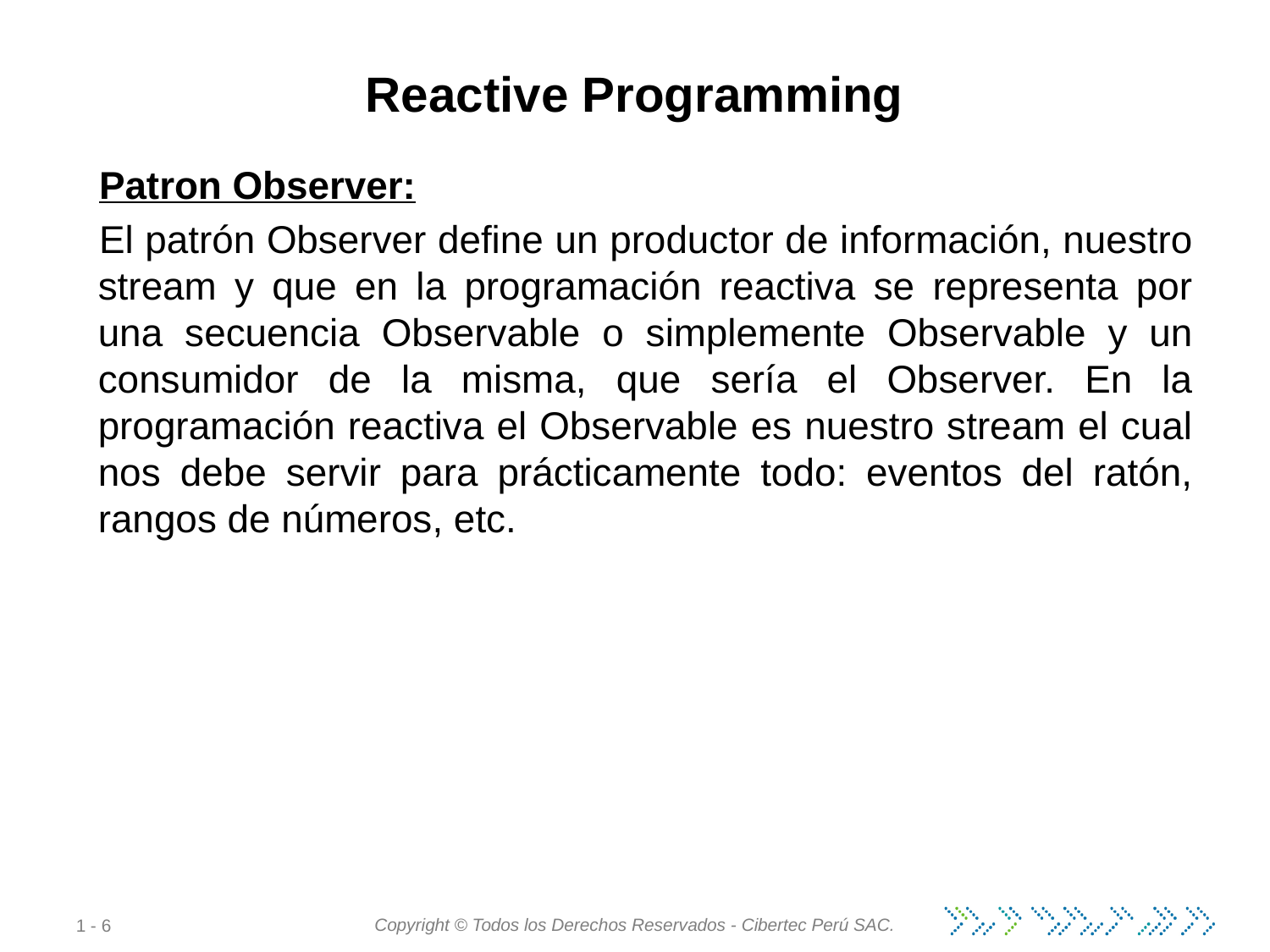

# Reactive Programming
Patron Observer:
El patrón Observer define un productor de información, nuestro stream y que en la programación reactiva se representa por una secuencia Observable o simplemente Observable y un consumidor de la misma, que sería el Observer. En la programación reactiva el Observable es nuestro stream el cual nos debe servir para prácticamente todo: eventos del ratón, rangos de números, etc.